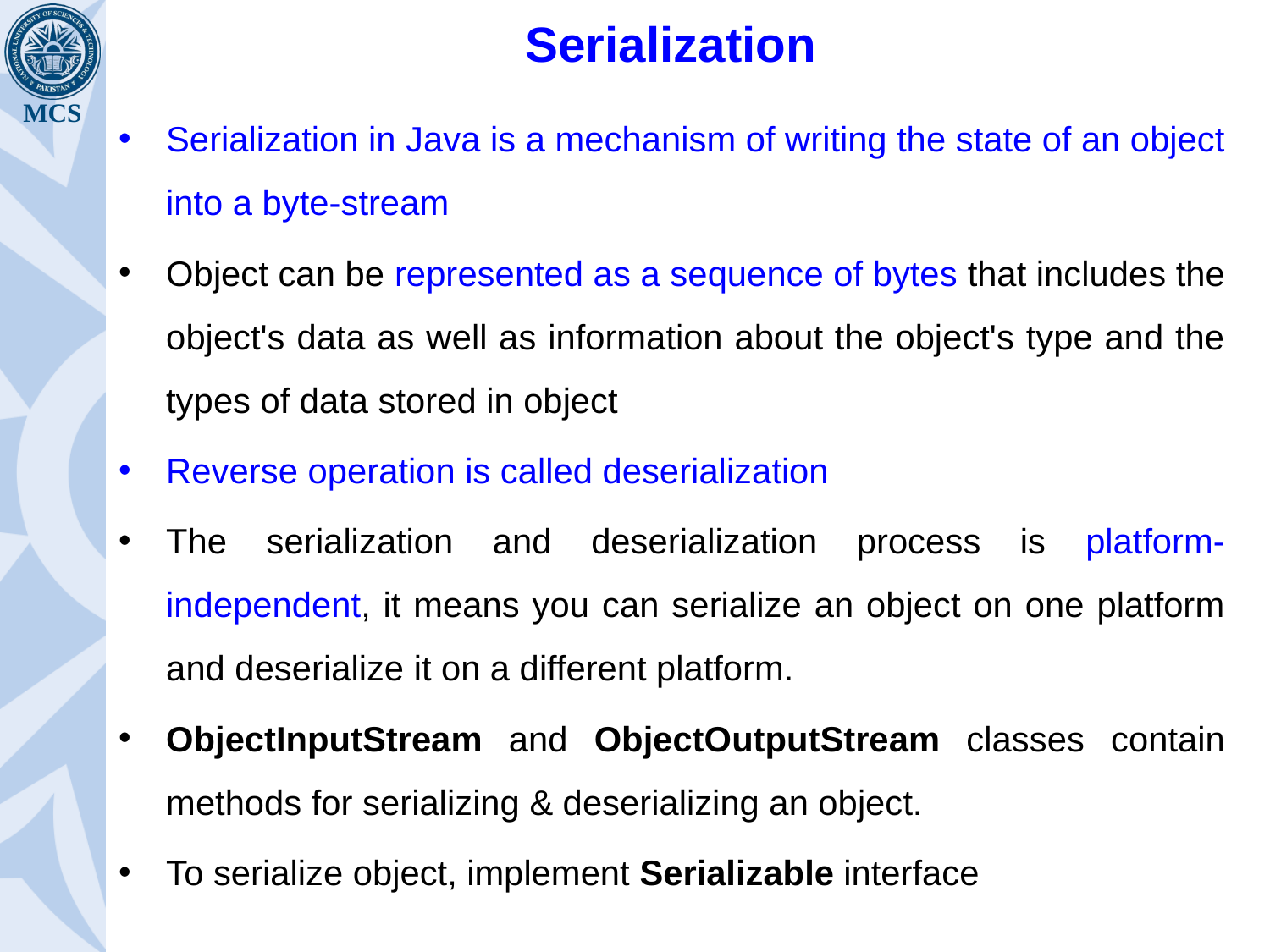

# Serialization
Serialization in Java is a mechanism of writing the state of an object into a byte-stream
Object can be represented as a sequence of bytes that includes the object's data as well as information about the object's type and the types of data stored in object
Reverse operation is called deserialization
The serialization and deserialization process is platform-independent, it means you can serialize an object on one platform and deserialize it on a different platform.
ObjectInputStream and ObjectOutputStream classes contain methods for serializing & deserializing an object.
To serialize object, implement Serializable interface